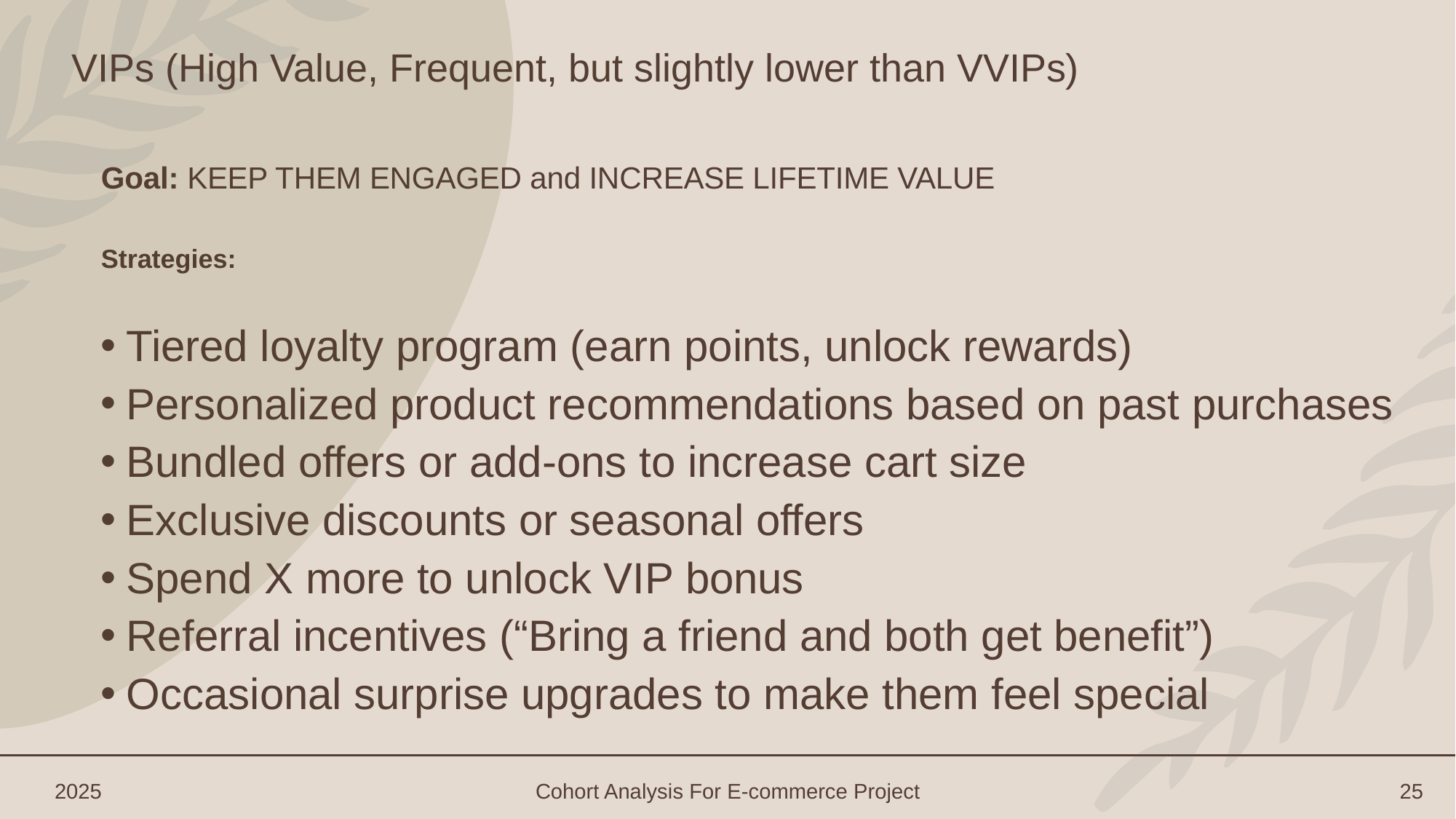

# VIPs (High Value, Frequent, but slightly lower than VVIPs)

Goal: KEEP THEM ENGAGED and INCREASE LIFETIME VALUE

Strategies:

Tiered loyalty program (earn points, unlock rewards)
Personalized product recommendations based on past purchases
Bundled offers or add-ons to increase cart size
Exclusive discounts or seasonal offers
Spend X more to unlock VIP bonus
Referral incentives (“Bring a friend and both get benefit”)
Occasional surprise upgrades to make them feel special
2025
Cohort Analysis For E-commerce Project
25